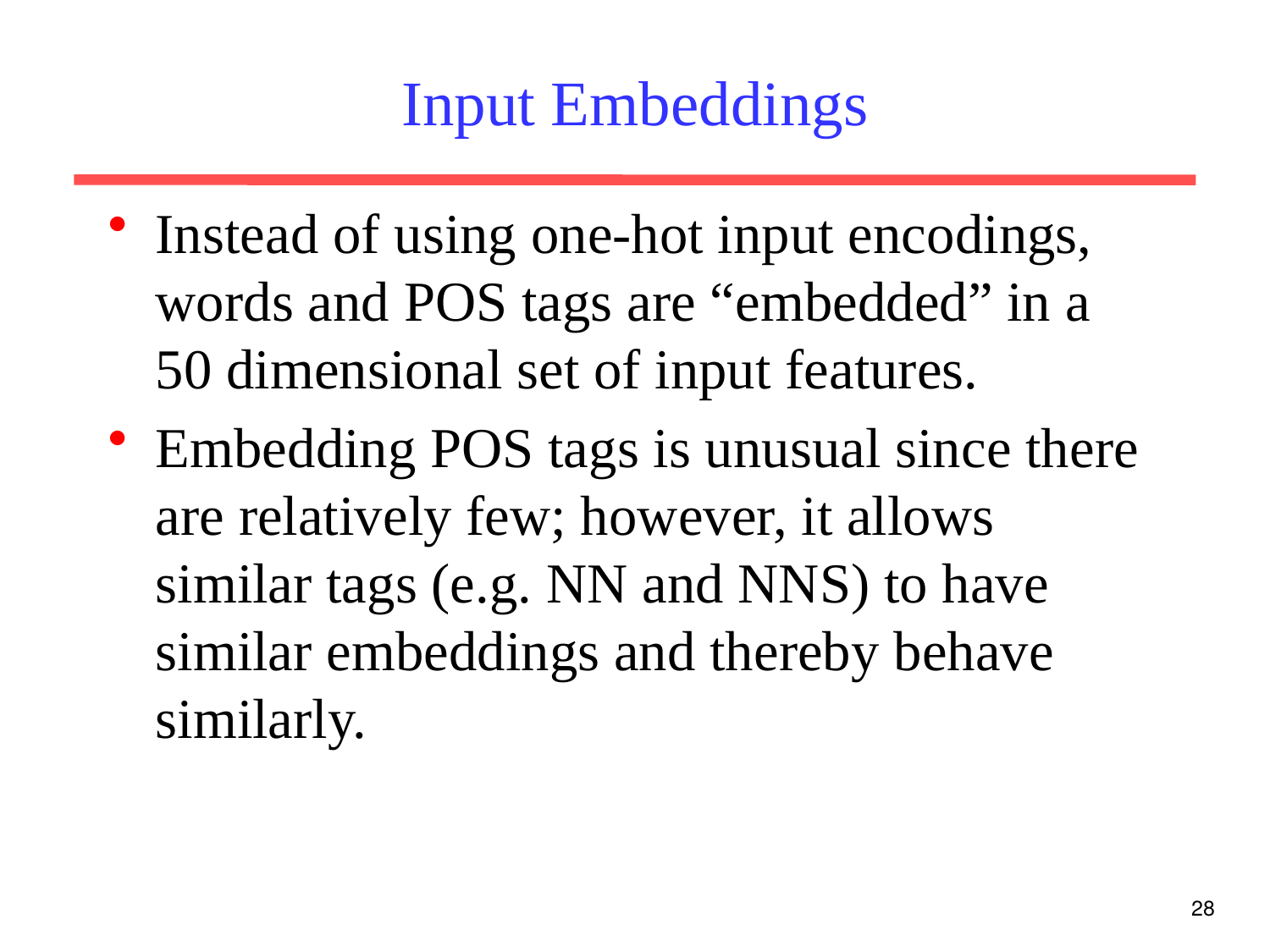

# Input Embeddings
Instead of using one-hot input encodings, words and POS tags are “embedded” in a 50 dimensional set of input features.
Embedding POS tags is unusual since there are relatively few; however, it allows similar tags (e.g. NN and NNS) to have similar embeddings and thereby behave similarly.
28